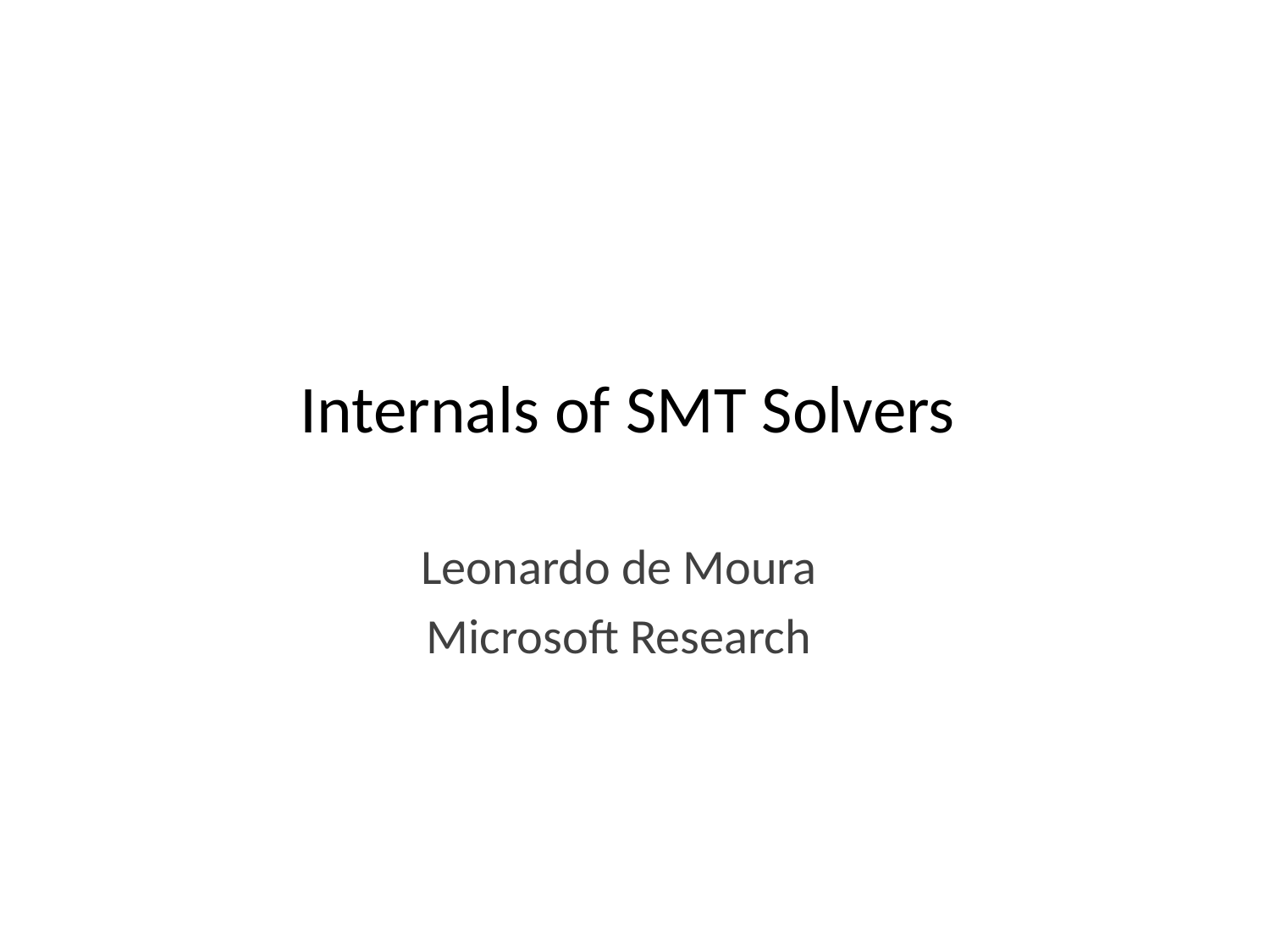

# Internals of SMT Solvers
Leonardo de Moura
Microsoft Research